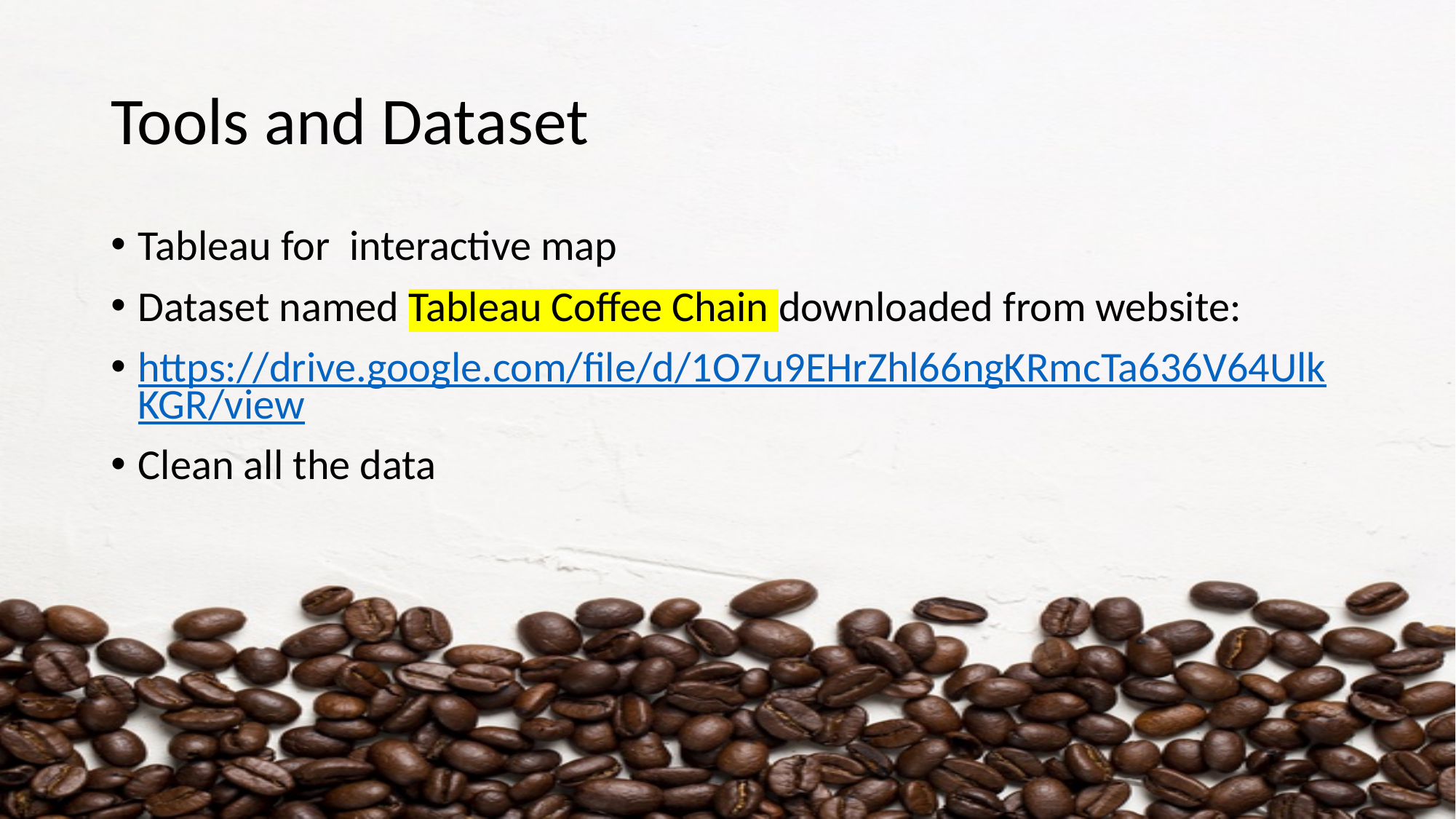

# Tools and Dataset
Tableau for  interactive map
Dataset named Tableau Coffee Chain downloaded from website:
https://drive.google.com/file/d/1O7u9EHrZhl66ngKRmcTa636V64UlkKGR/view
Clean all the data